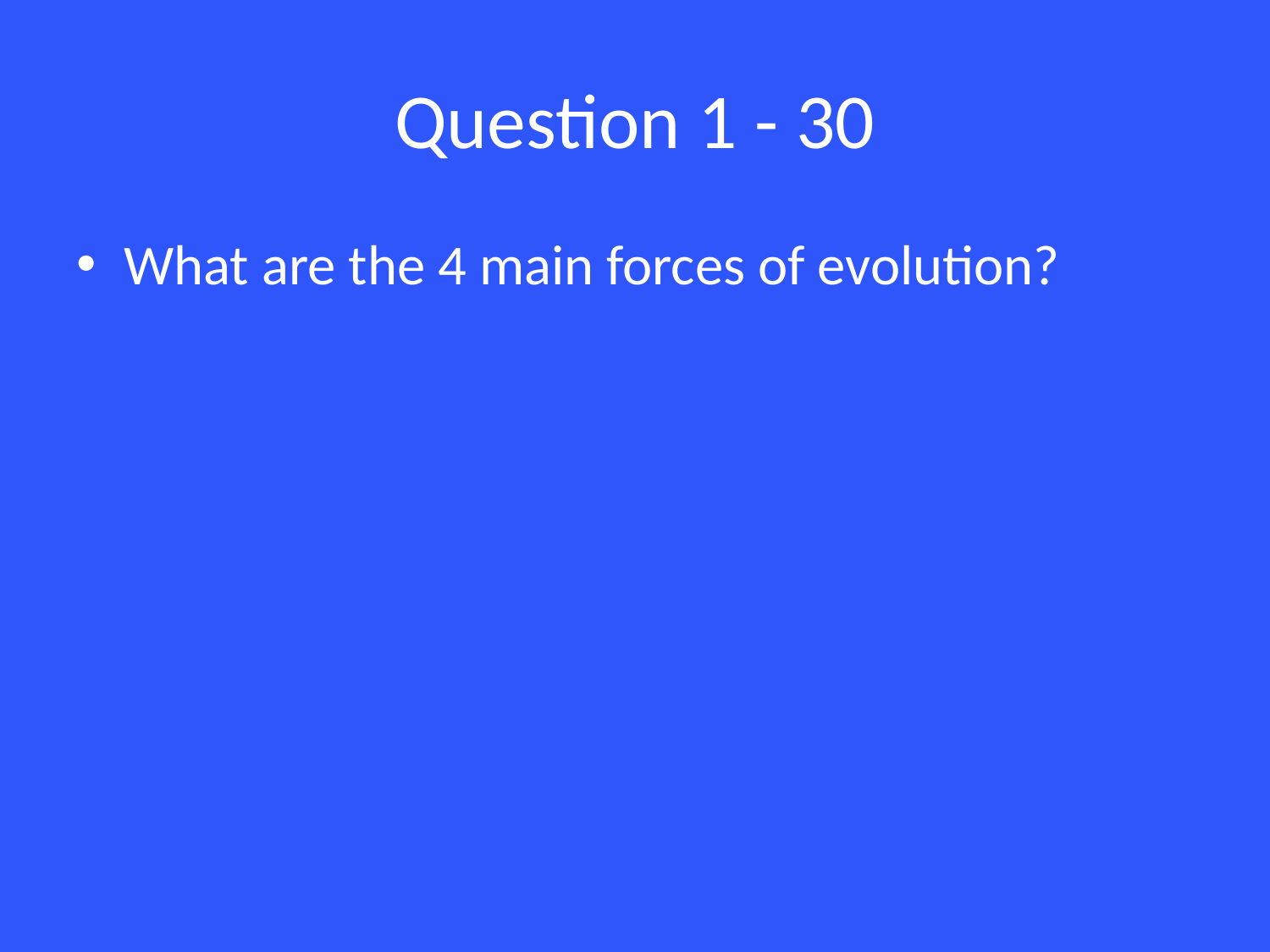

# Question 1 - 30
What are the 4 main forces of evolution?